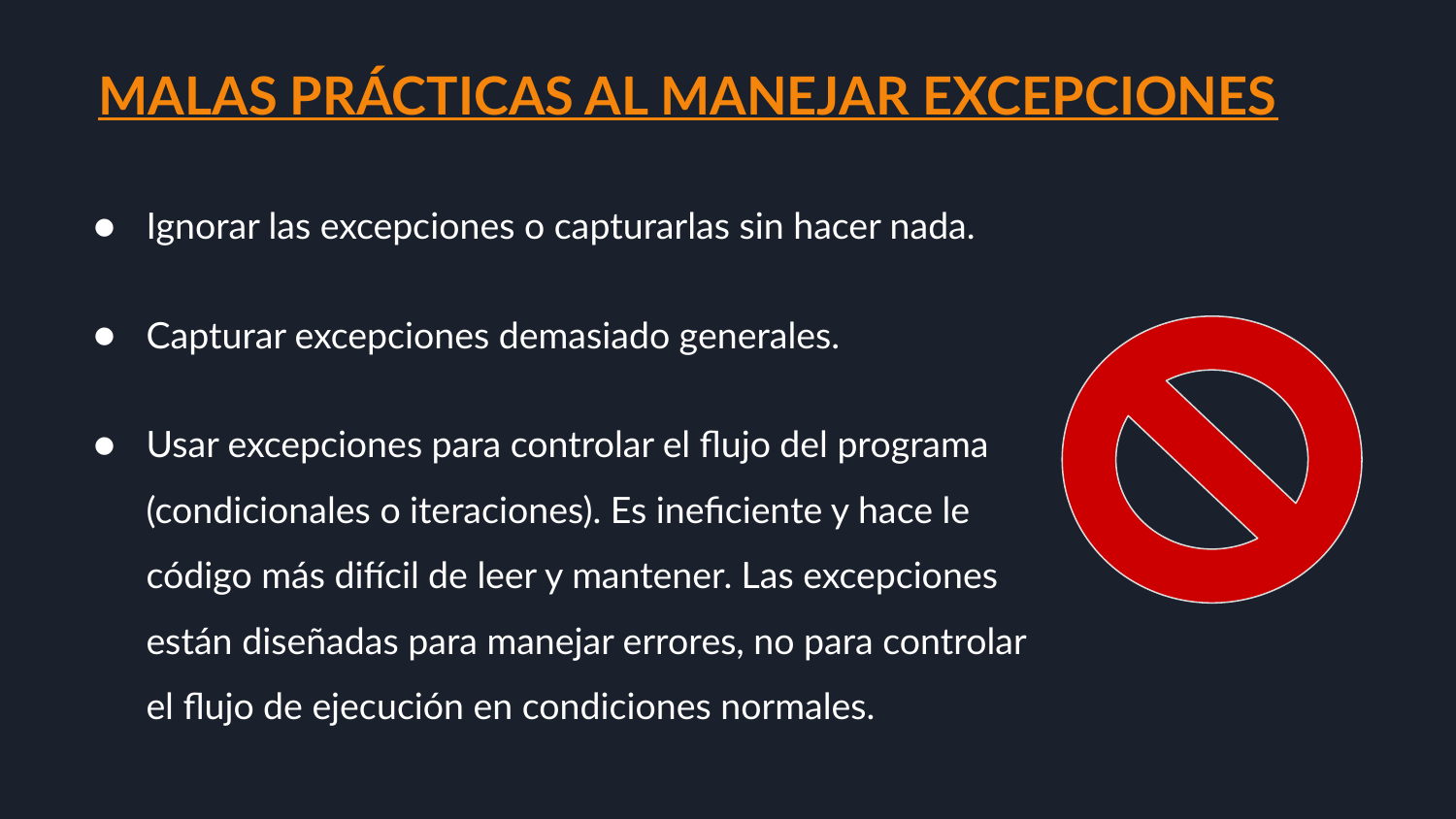

MALAS PRÁCTICAS AL MANEJAR EXCEPCIONES
Ignorar las excepciones o capturarlas sin hacer nada.

Capturar excepciones demasiado generales.

Usar excepciones para controlar el flujo del programa (condicionales o iteraciones). Es ineficiente y hace le código más difícil de leer y mantener. Las excepciones están diseñadas para manejar errores, no para controlar el flujo de ejecución en condiciones normales.